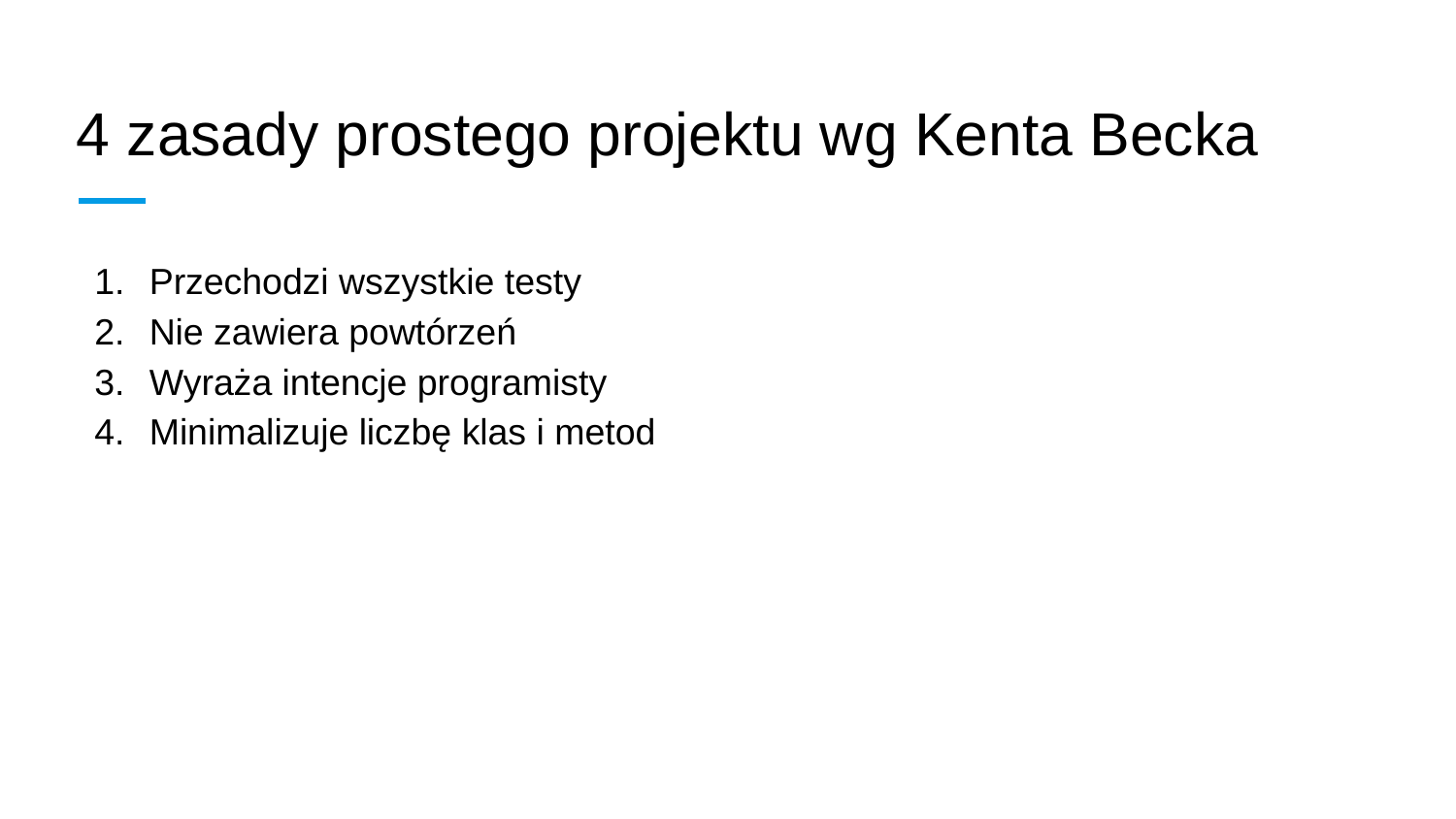

# 4 zasady prostego projektu wg Kenta Becka
Przechodzi wszystkie testy
Nie zawiera powtórzeń
Wyraża intencje programisty
Minimalizuje liczbę klas i metod